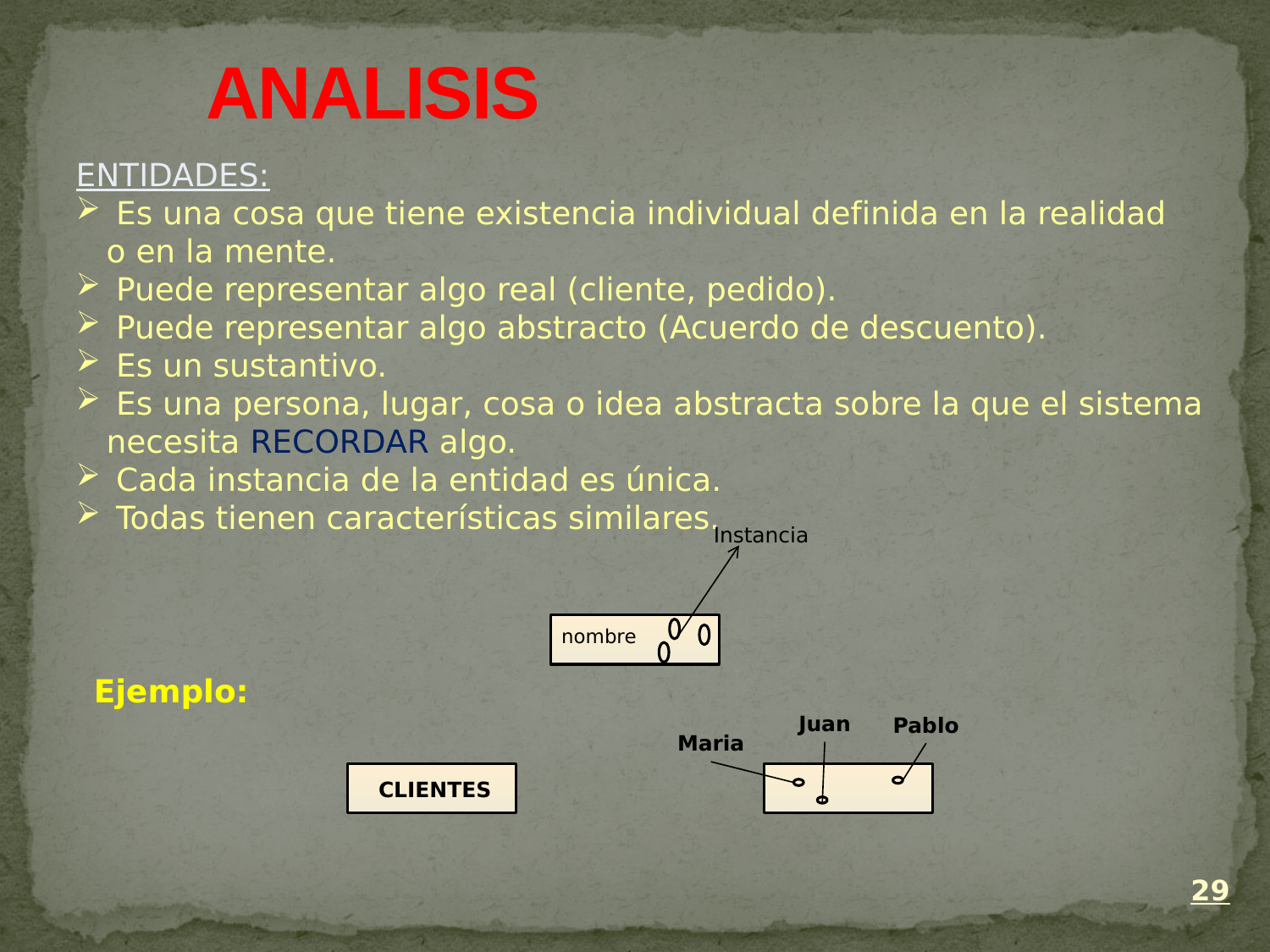

# ANALISIS
ENTIDADES:
 Es una cosa que tiene existencia individual definida en la realidad
   o en la mente.
 Puede representar algo real (cliente, pedido).
 Puede representar algo abstracto (Acuerdo de descuento).
 Es un sustantivo.
 Es una persona, lugar, cosa o idea abstracta sobre la que el sistema
   necesita RECORDAR algo.
 Cada instancia de la entidad es única.
 Todas tienen características similares.
Instancia

nombre

Ejemplo:
Juan
Pablo
Maria

CLIENTES

29